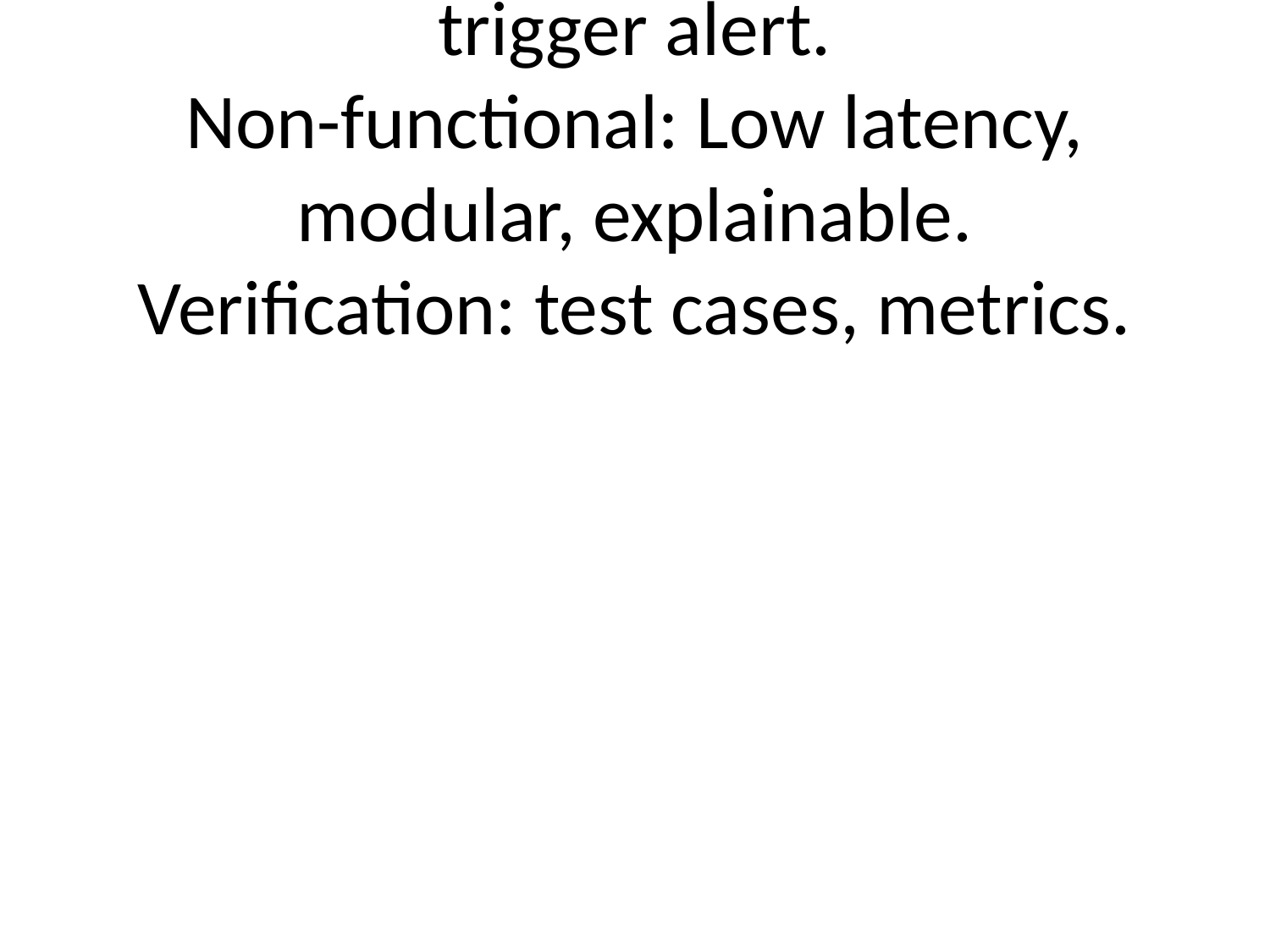

# Functional: Load data, predict RUL, trigger alert.
Non-functional: Low latency, modular, explainable.
Verification: test cases, metrics.